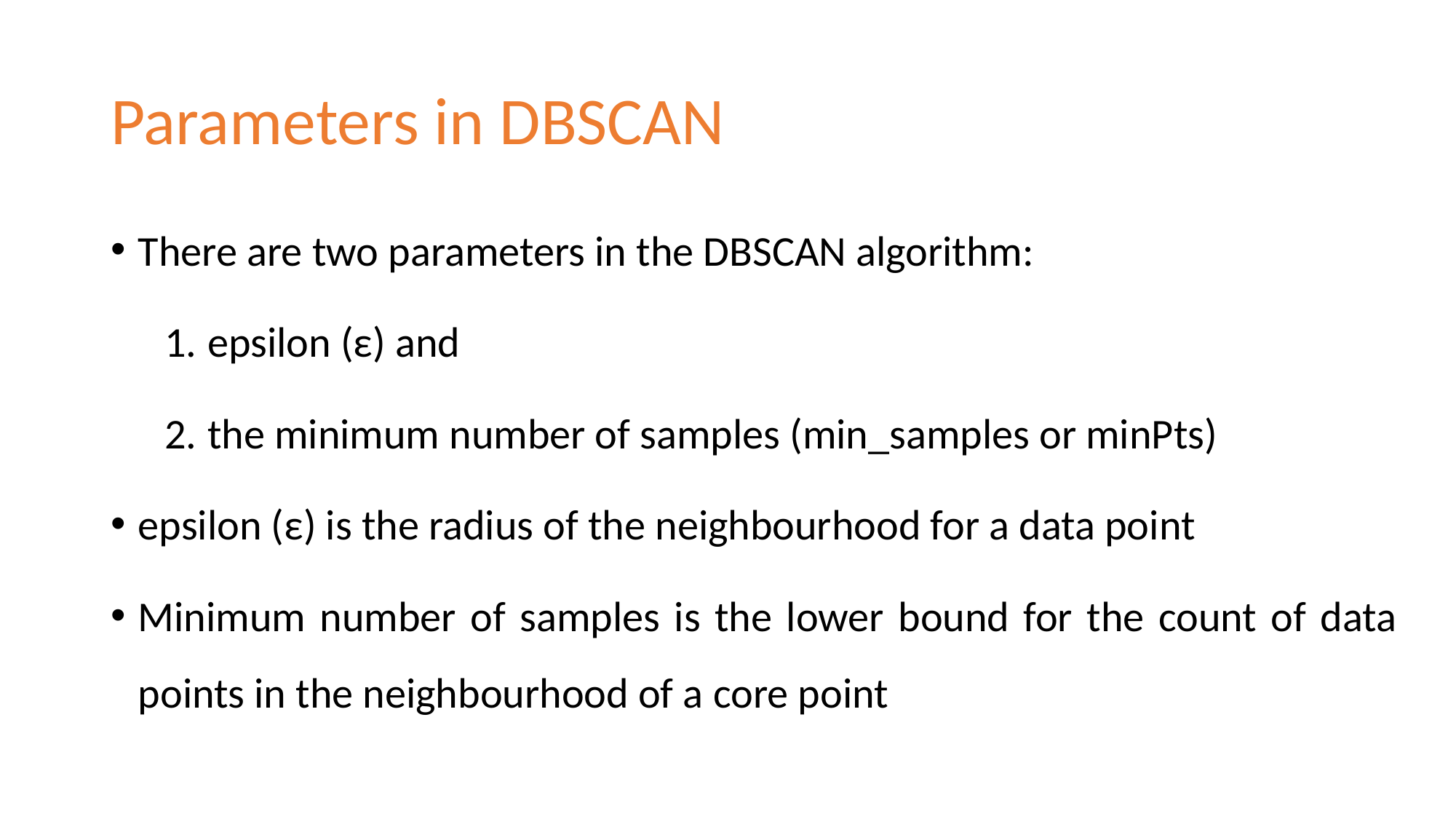

# Parameters in DBSCAN
There are two parameters in the DBSCAN algorithm:
epsilon (ε) and
the minimum number of samples (min_samples or minPts)
epsilon (ε) is the radius of the neighbourhood for a data point
Minimum number of samples is the lower bound for the count of data points in the neighbourhood of a core point